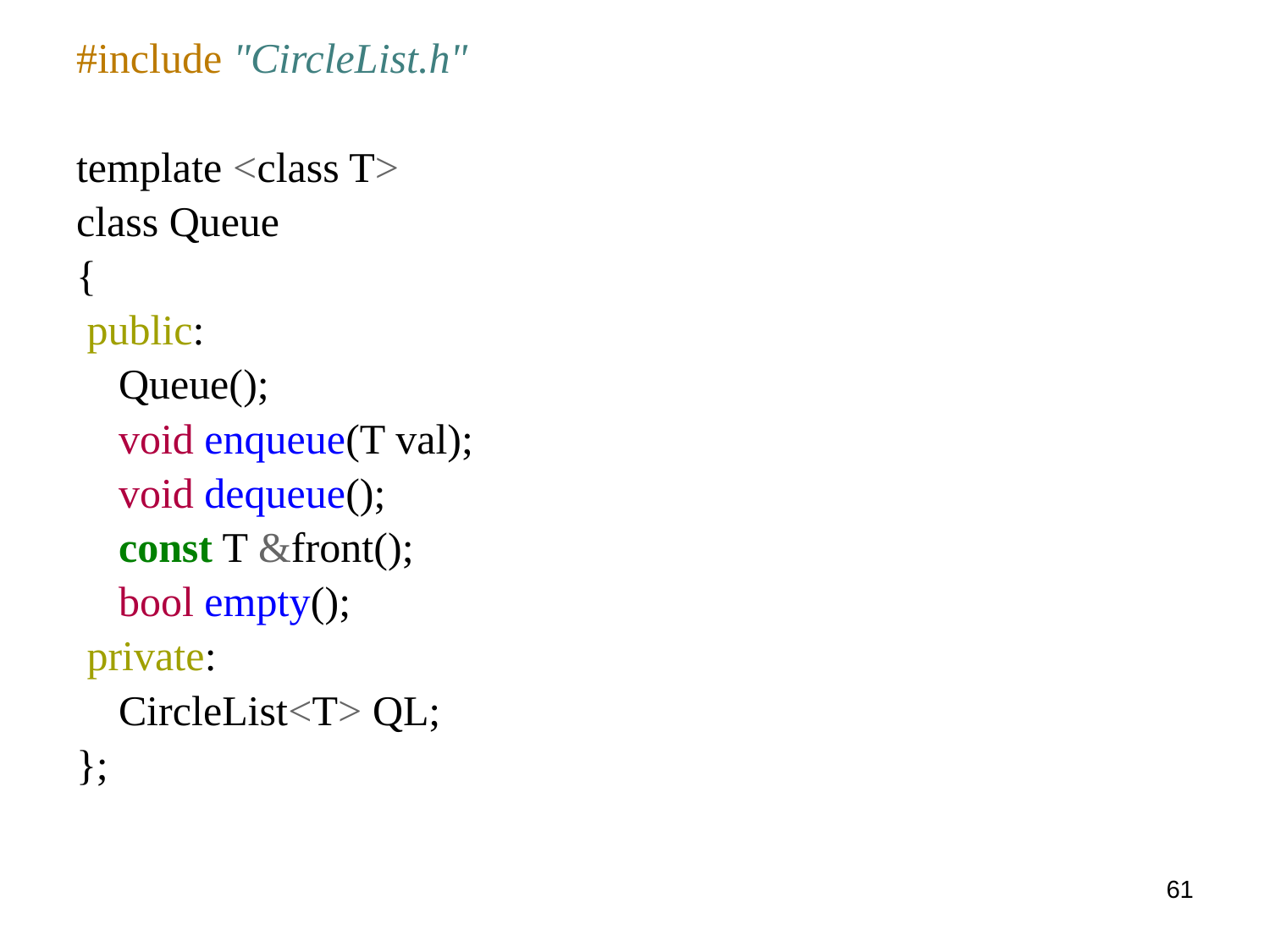

#include "CircleList.h"

template <class T>
class Queue
{
 public:
    Queue();
    void enqueue(T val);
    void dequeue();
    const T &front();
    bool empty();
 private:
    CircleList<T> QL;
};

61